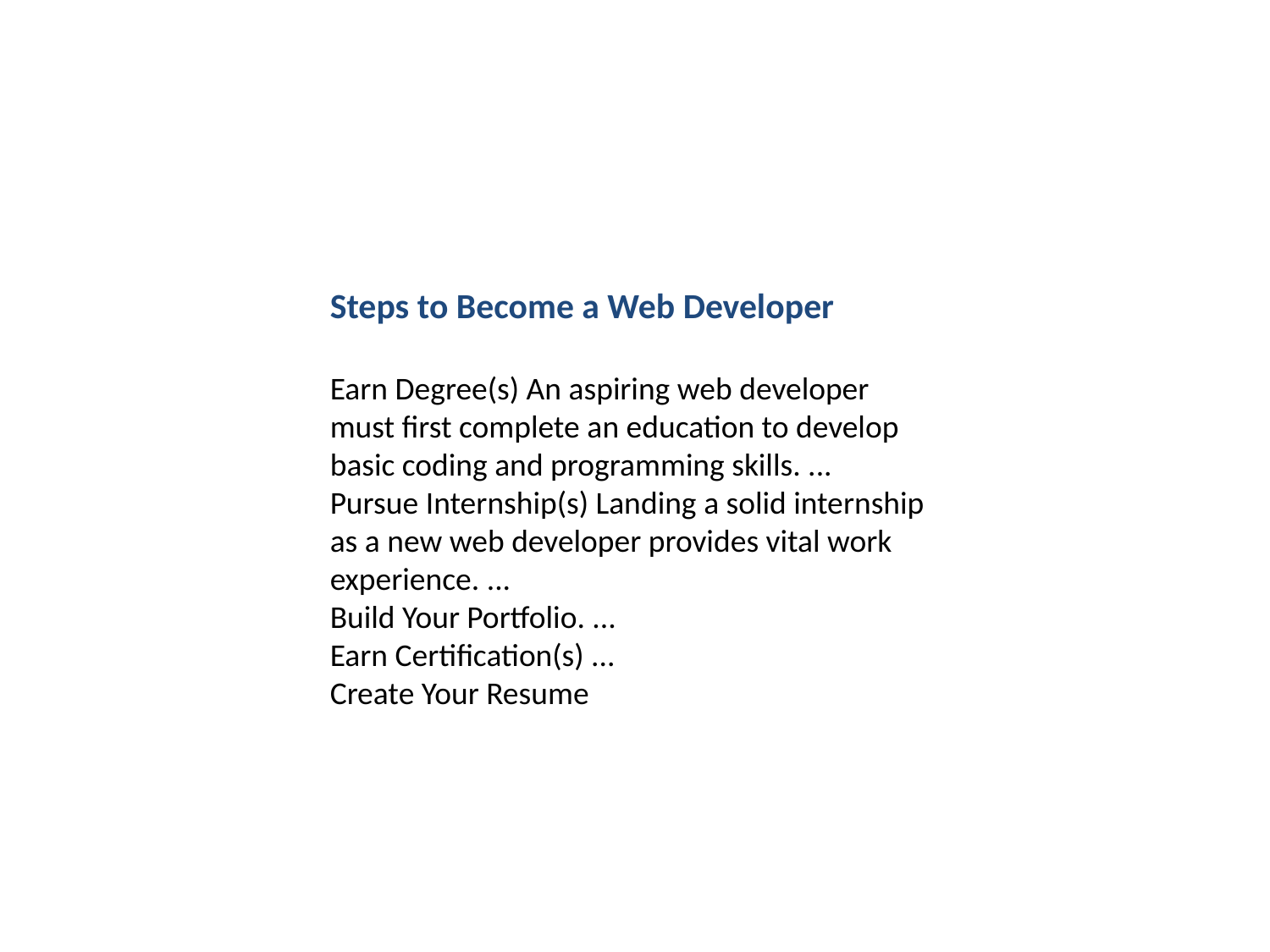

Steps to Become a Web Developer

Earn Degree(s) An aspiring web developer must first complete an education to develop basic coding and programming skills. ...
Pursue Internship(s) Landing a solid internship as a new web developer provides vital work experience. ...
Build Your Portfolio. ...
Earn Certification(s) ...
Create Your Resume